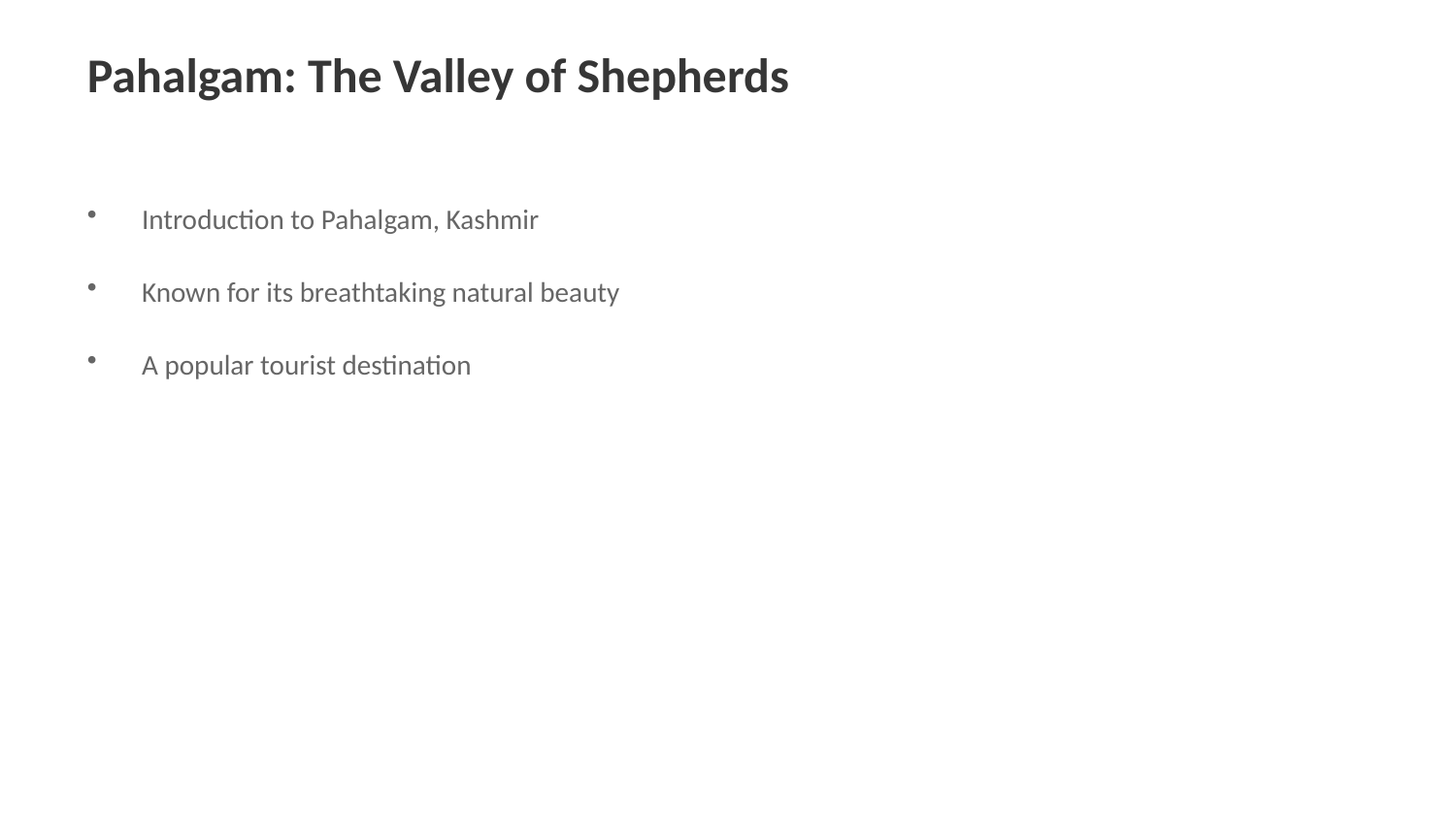

Pahalgam: The Valley of Shepherds
Introduction to Pahalgam, Kashmir
Known for its breathtaking natural beauty
A popular tourist destination